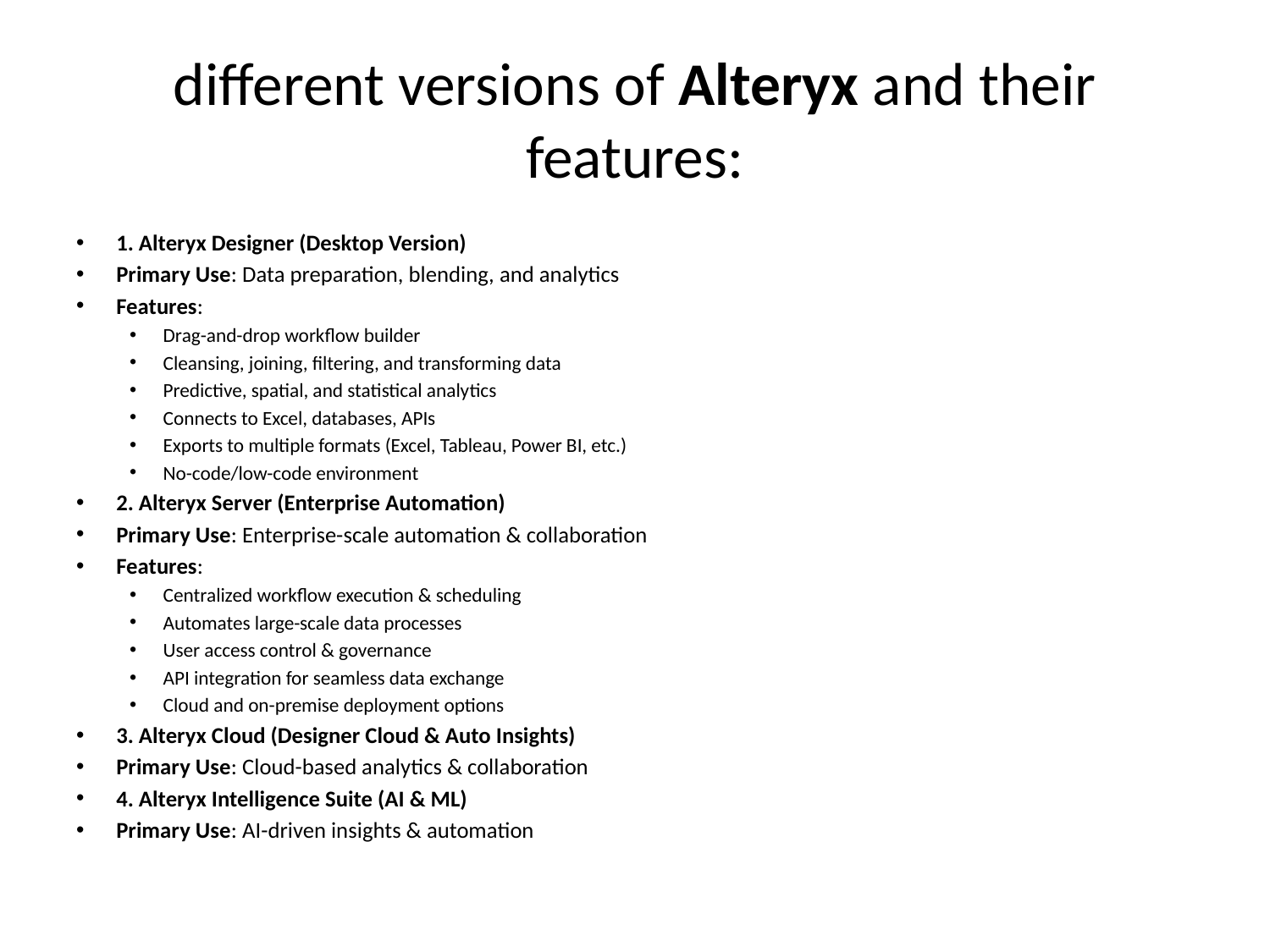

# different versions of Alteryx and their features:
1. Alteryx Designer (Desktop Version)
Primary Use: Data preparation, blending, and analytics
Features:
Drag-and-drop workflow builder
Cleansing, joining, filtering, and transforming data
Predictive, spatial, and statistical analytics
Connects to Excel, databases, APIs
Exports to multiple formats (Excel, Tableau, Power BI, etc.)
No-code/low-code environment
2. Alteryx Server (Enterprise Automation)
Primary Use: Enterprise-scale automation & collaboration
Features:
Centralized workflow execution & scheduling
Automates large-scale data processes
User access control & governance
API integration for seamless data exchange
Cloud and on-premise deployment options
3. Alteryx Cloud (Designer Cloud & Auto Insights)
Primary Use: Cloud-based analytics & collaboration
4. Alteryx Intelligence Suite (AI & ML)
Primary Use: AI-driven insights & automation